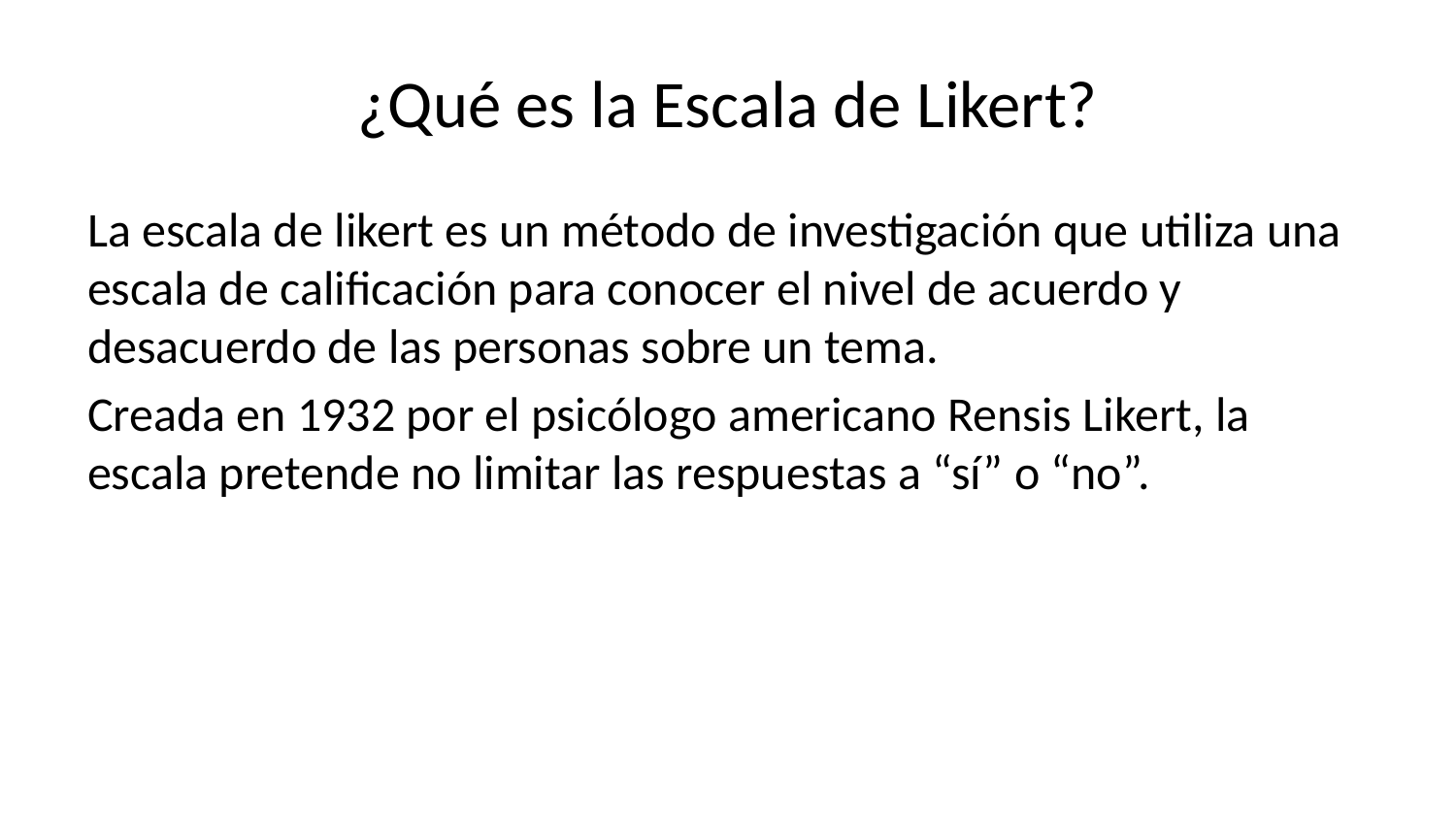

# ¿Qué es la Escala de Likert?
La escala de likert es un método de investigación que utiliza una escala de calificación para conocer el nivel de acuerdo y desacuerdo de las personas sobre un tema.
Creada en 1932 por el psicólogo americano Rensis Likert, la escala pretende no limitar las respuestas a “sí” o “no”.